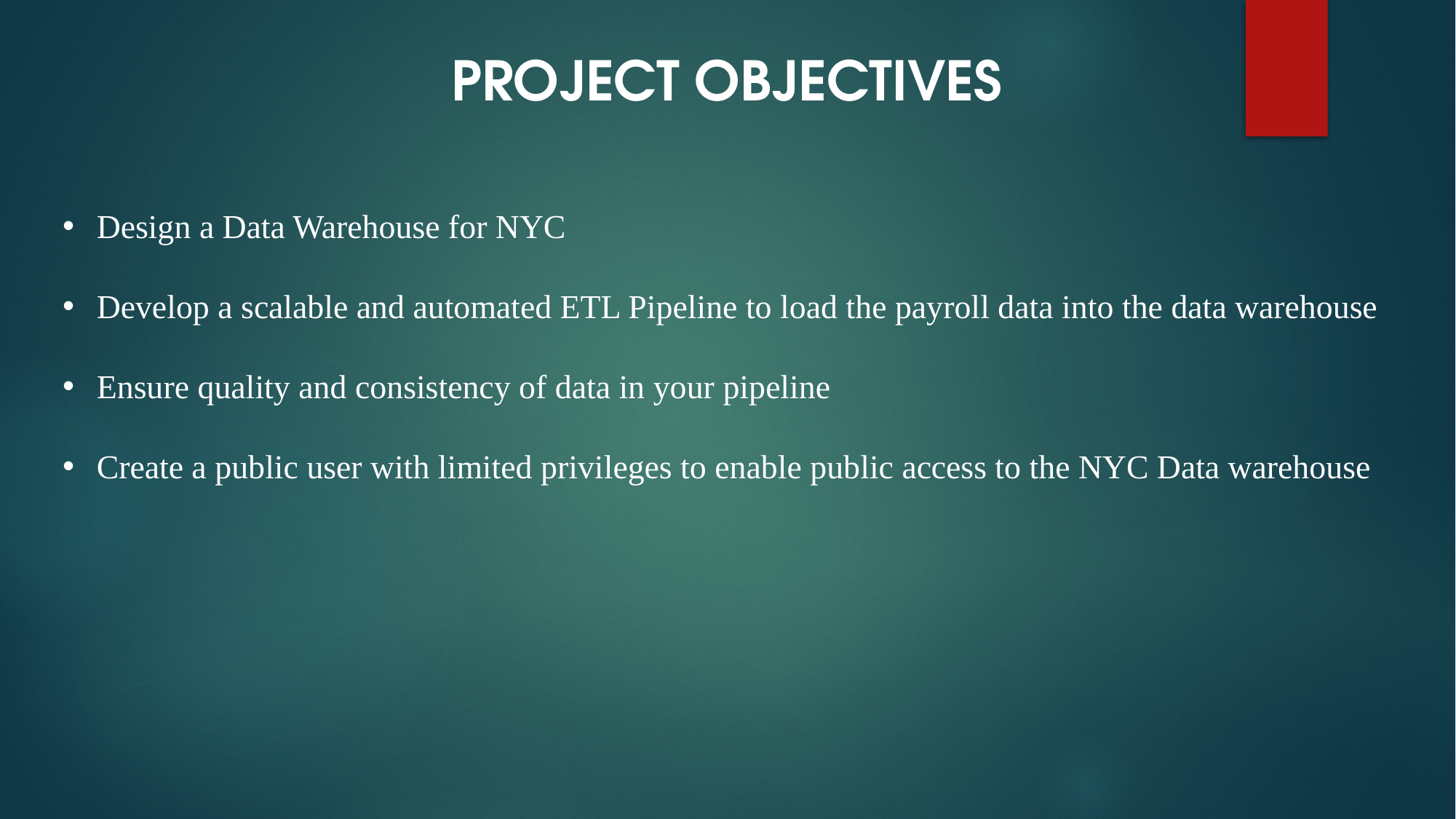

PROJECT OBJECTIVES

Design a Data Warehouse for NYC
Develop a scalable and automated ETL Pipeline to load the payroll data into the data warehouse
Ensure quality and consistency of data in your pipeline
Create a public user with limited privileges to enable public access to the NYC Data warehouse